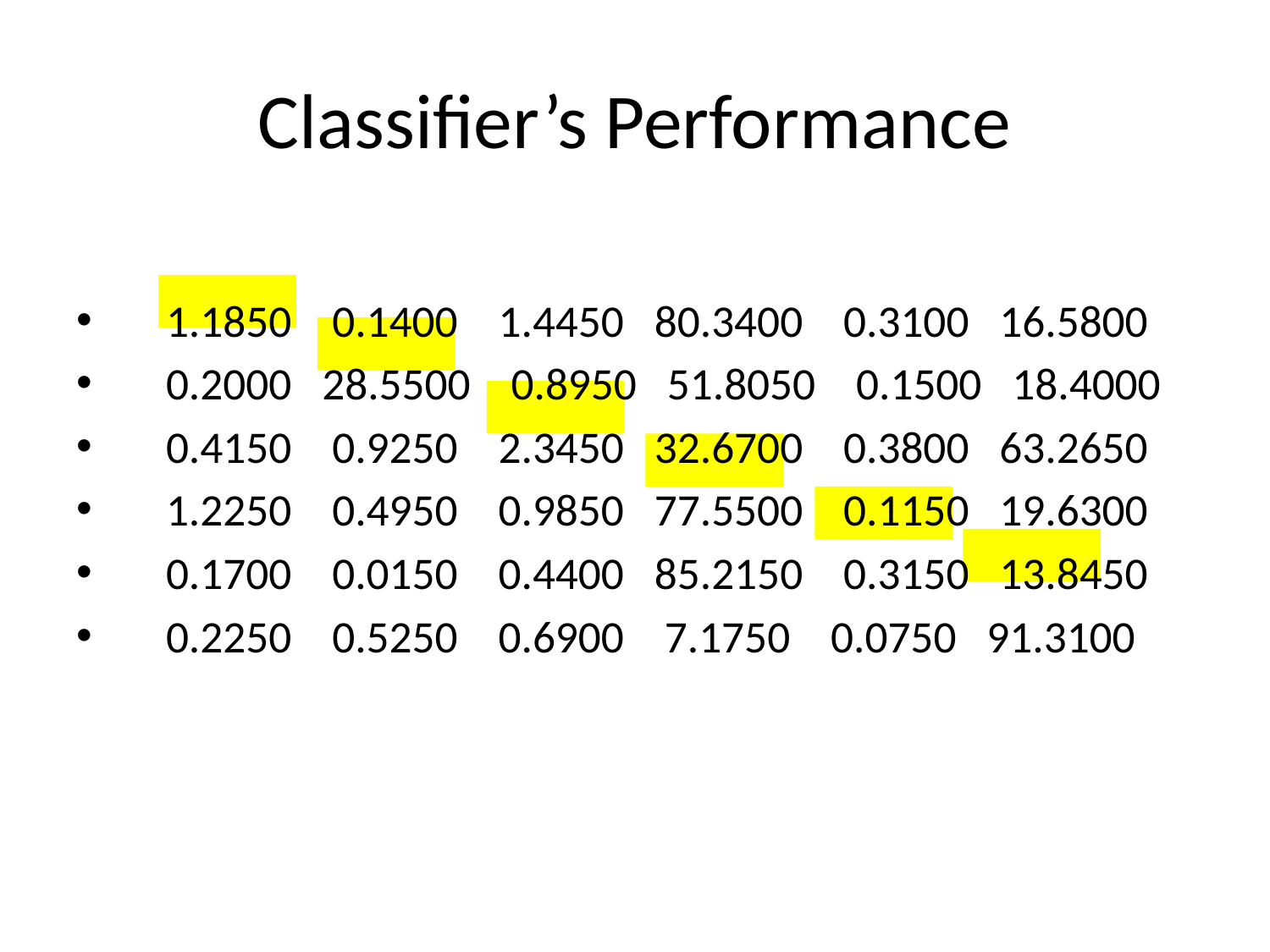

# Classifier’s Performance

    1.1850    0.1400    1.4450   80.3400    0.3100   16.5800
    0.2000   28.5500    0.8950   51.8050    0.1500   18.4000
    0.4150    0.9250    2.3450   32.6700    0.3800   63.2650
    1.2250    0.4950    0.9850   77.5500    0.1150   19.6300
    0.1700    0.0150    0.4400   85.2150    0.3150   13.8450
    0.2250    0.5250    0.6900    7.1750    0.0750   91.3100